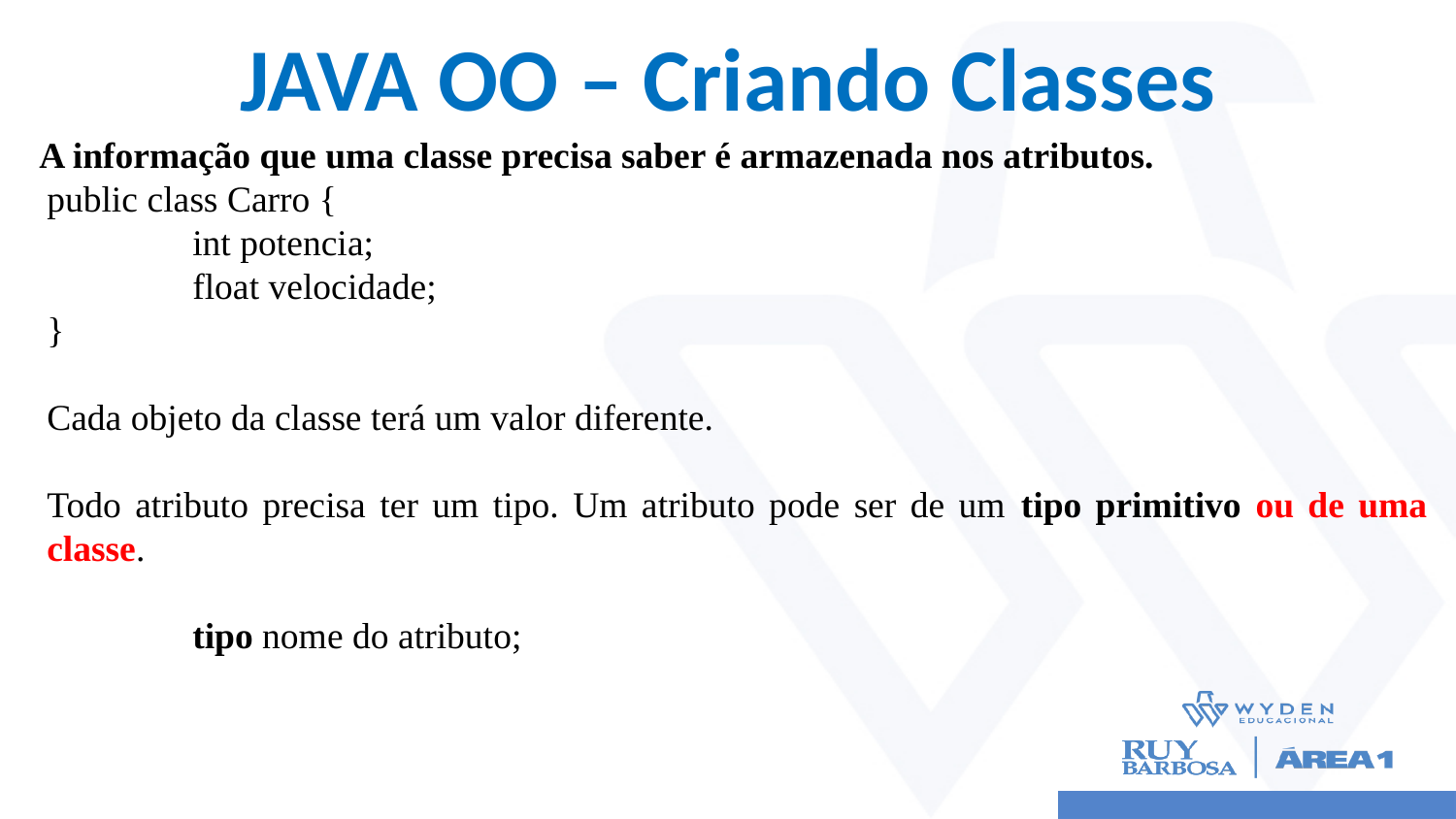

# JAVA OO – Criando Classes
 A informação que uma classe precisa saber é armazenada nos atributos.
public class Carro {
	int potencia;
	float velocidade;
}

Cada objeto da classe terá um valor diferente.

Todo atributo precisa ter um tipo. Um atributo pode ser de um tipo primitivo ou de uma classe.

	tipo nome do atributo;